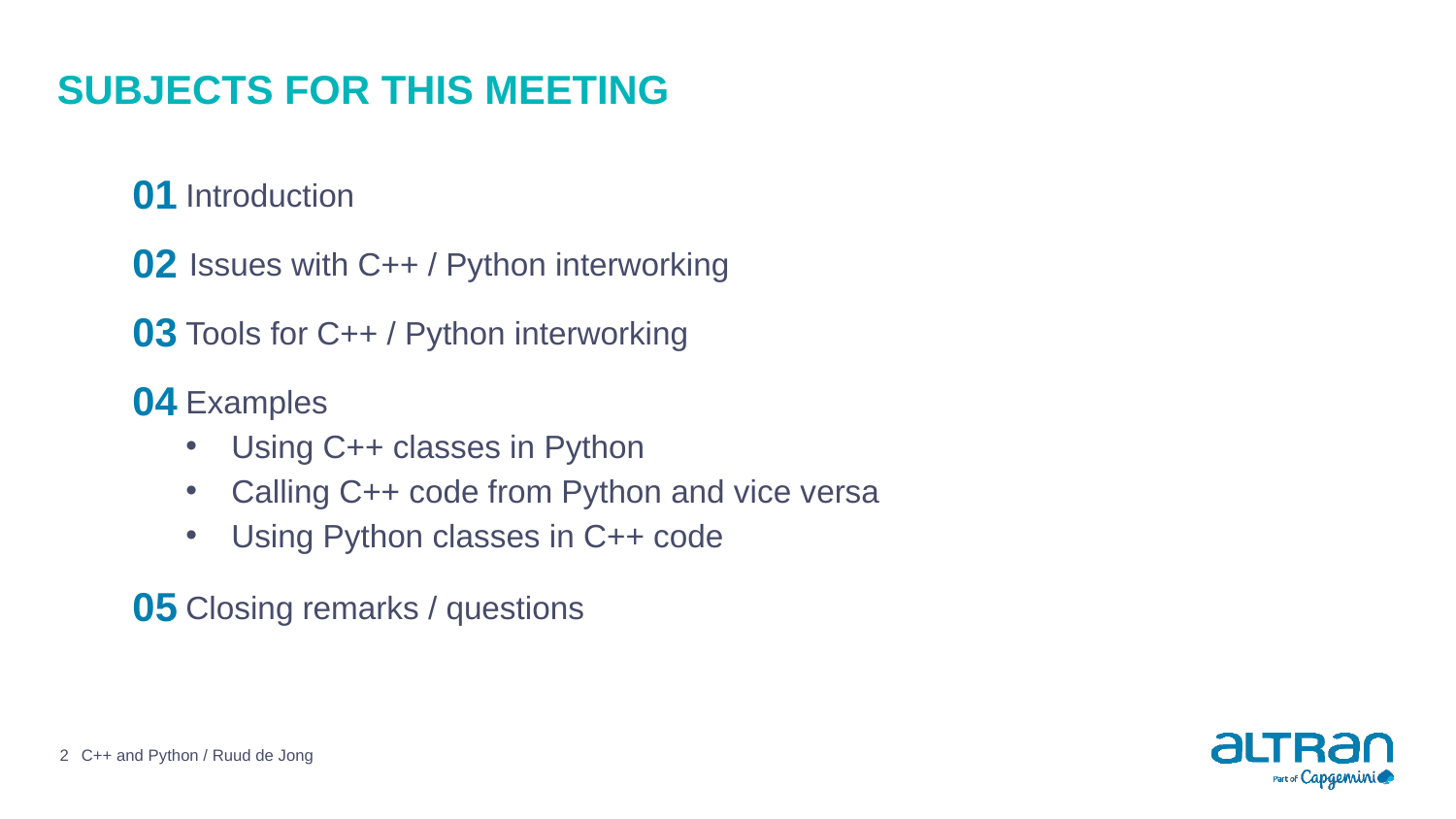

# Subjects for this meeting
01
Introduction
02
Issues with C++ / Python interworking
03
Tools for C++ / Python interworking
04
Examples
Using C++ classes in Python
Calling C++ code from Python and vice versa
Using Python classes in C++ code
05
Closing remarks / questions
2
C++ and Python / Ruud de Jong
2 October 2020